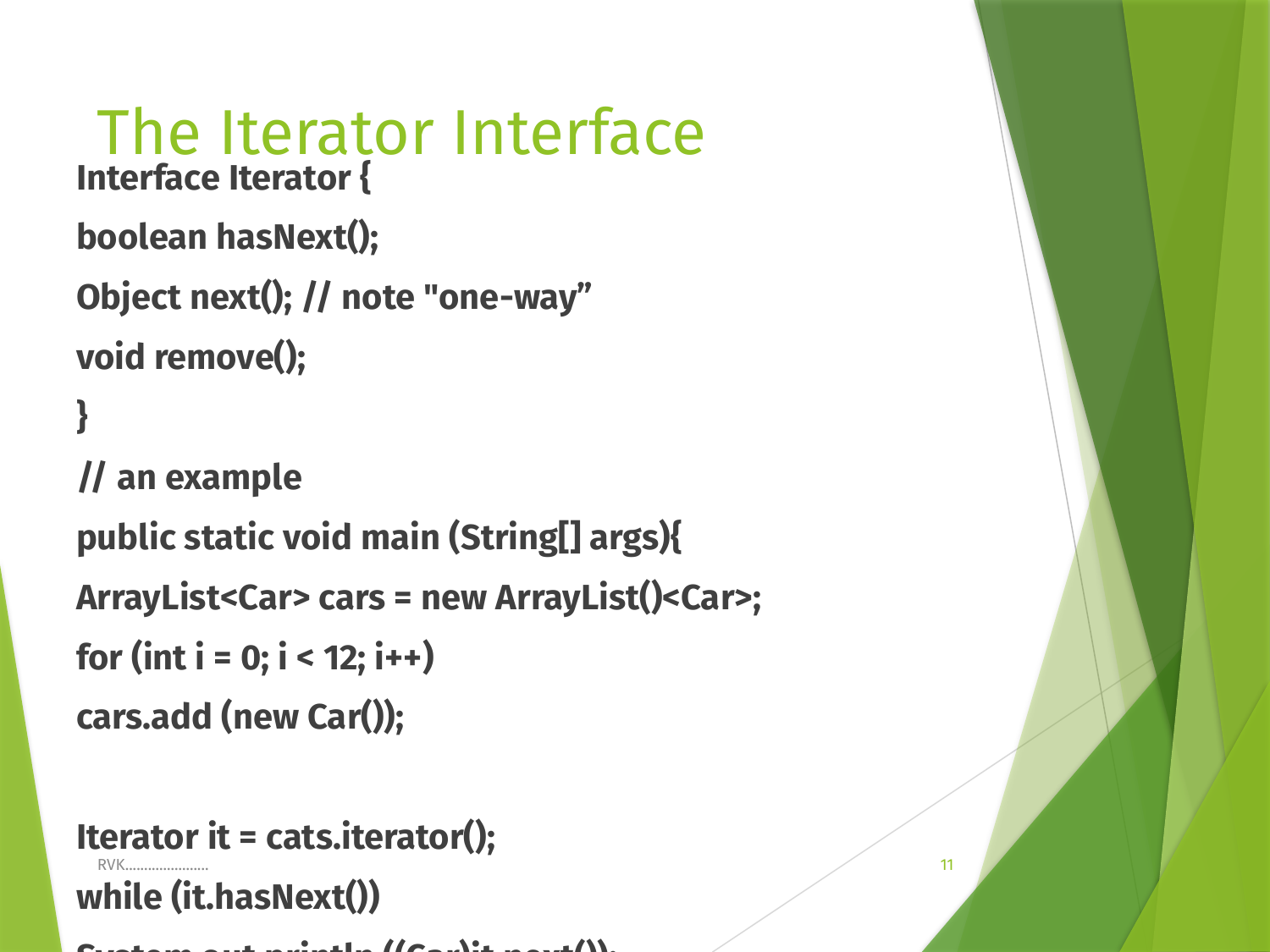

# The Iterator Interface
Interface Iterator {
boolean hasNext();
Object next(); // note "one-way”
void remove();
}
// an example
public static void main (String[] args){
ArrayList<Car> cars = new ArrayList()<Car>;
for (int i = 0; i < 12; i++)
cars.add (new Car());

Iterator it = cats.iterator();
while (it.hasNext())
System.out.println ((Car)it.next());
}
RVK......................
11